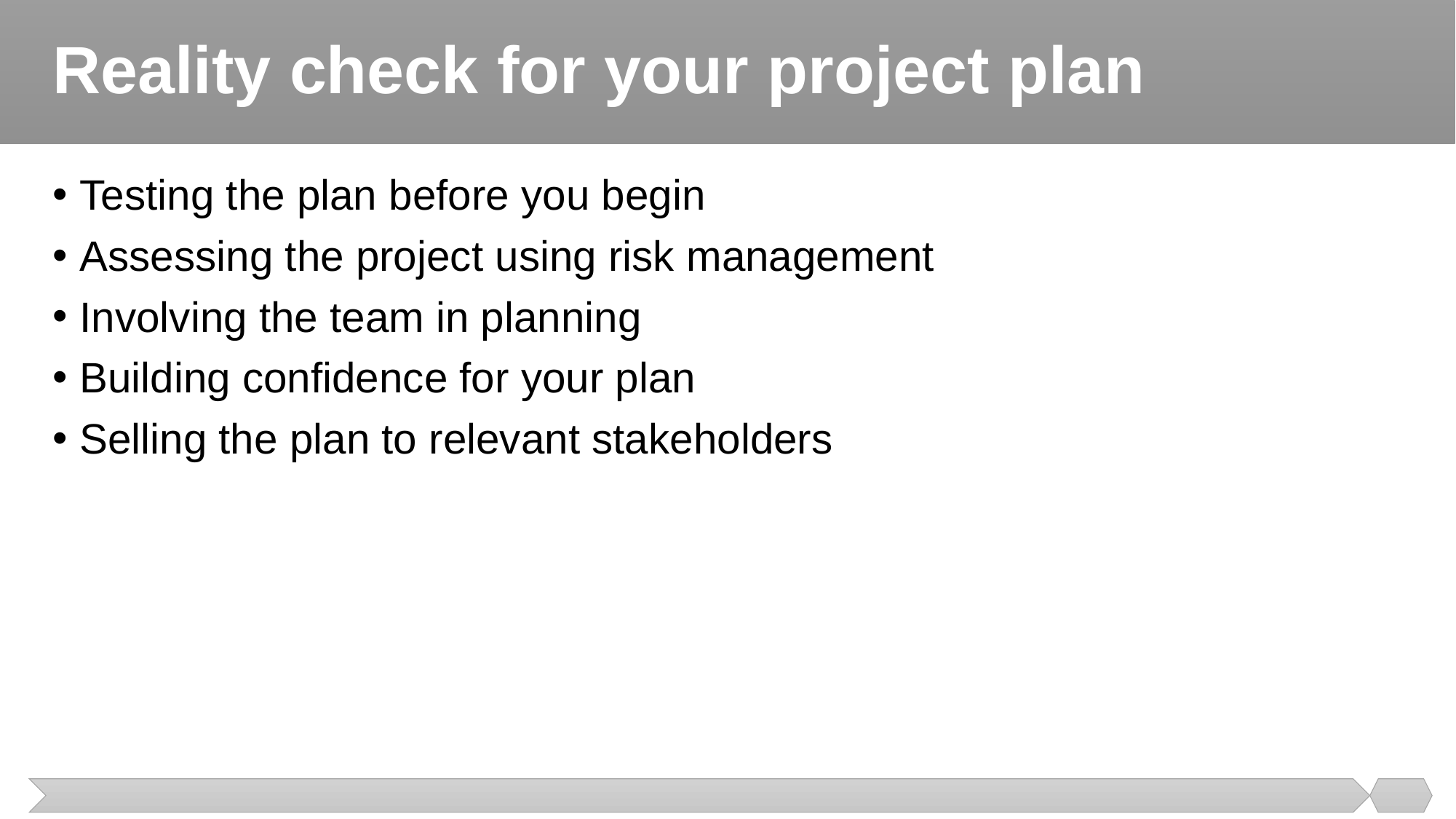

# Reality check for your project plan
Testing the plan before you begin
Assessing the project using risk management
Involving the team in planning
Building confidence for your plan
Selling the plan to relevant stakeholders